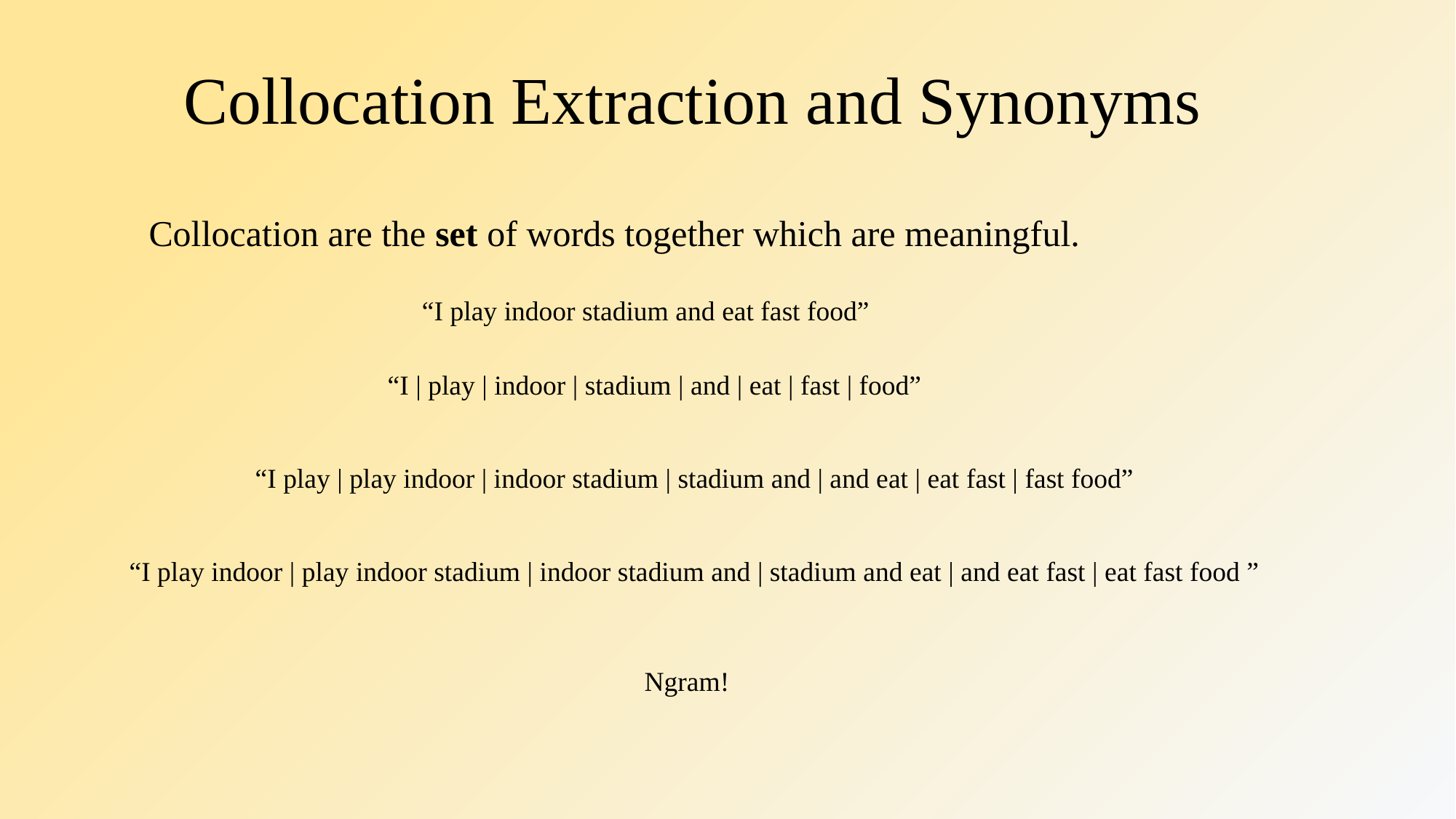

Collocation Extraction and Synonyms
Collocation are the set of words together which are meaningful.
“I play indoor stadium and eat fast food”
“I | play | indoor | stadium | and | eat | fast | food”
“I play | play indoor | indoor stadium | stadium and | and eat | eat fast | fast food”
“I play indoor | play indoor stadium | indoor stadium and | stadium and eat | and eat fast | eat fast food ”
Ngram!